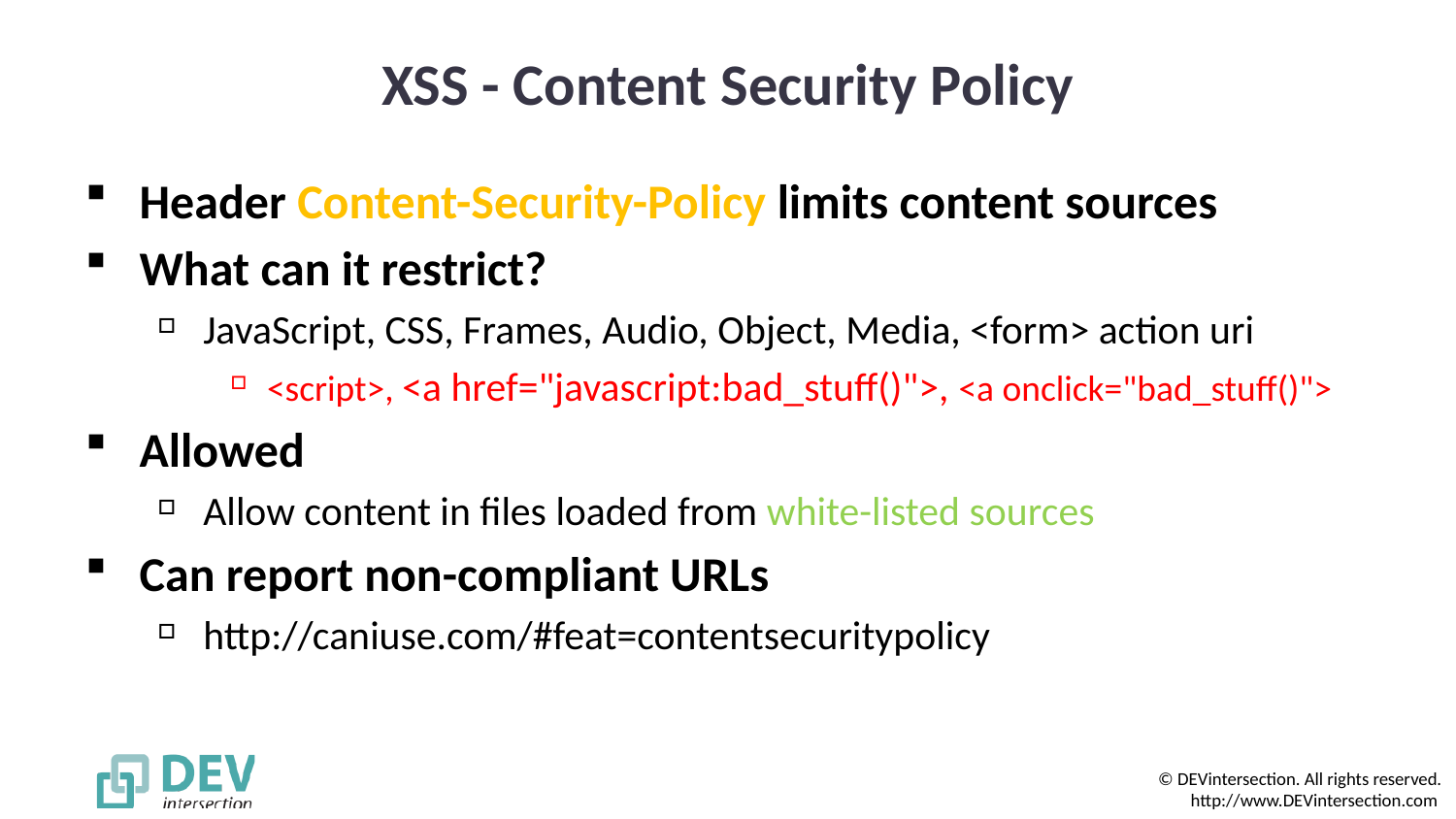

# XSS - Content Security Policy
Header Content-Security-Policy limits content sources
What can it restrict?
JavaScript, CSS, Frames, Audio, Object, Media, <form> action uri
<script>, <a href="javascript:bad_stuff()">, <a onclick="bad_stuff()">
Allowed
Allow content in files loaded from white-listed sources
Can report non-compliant URLs
http://caniuse.com/#feat=contentsecuritypolicy